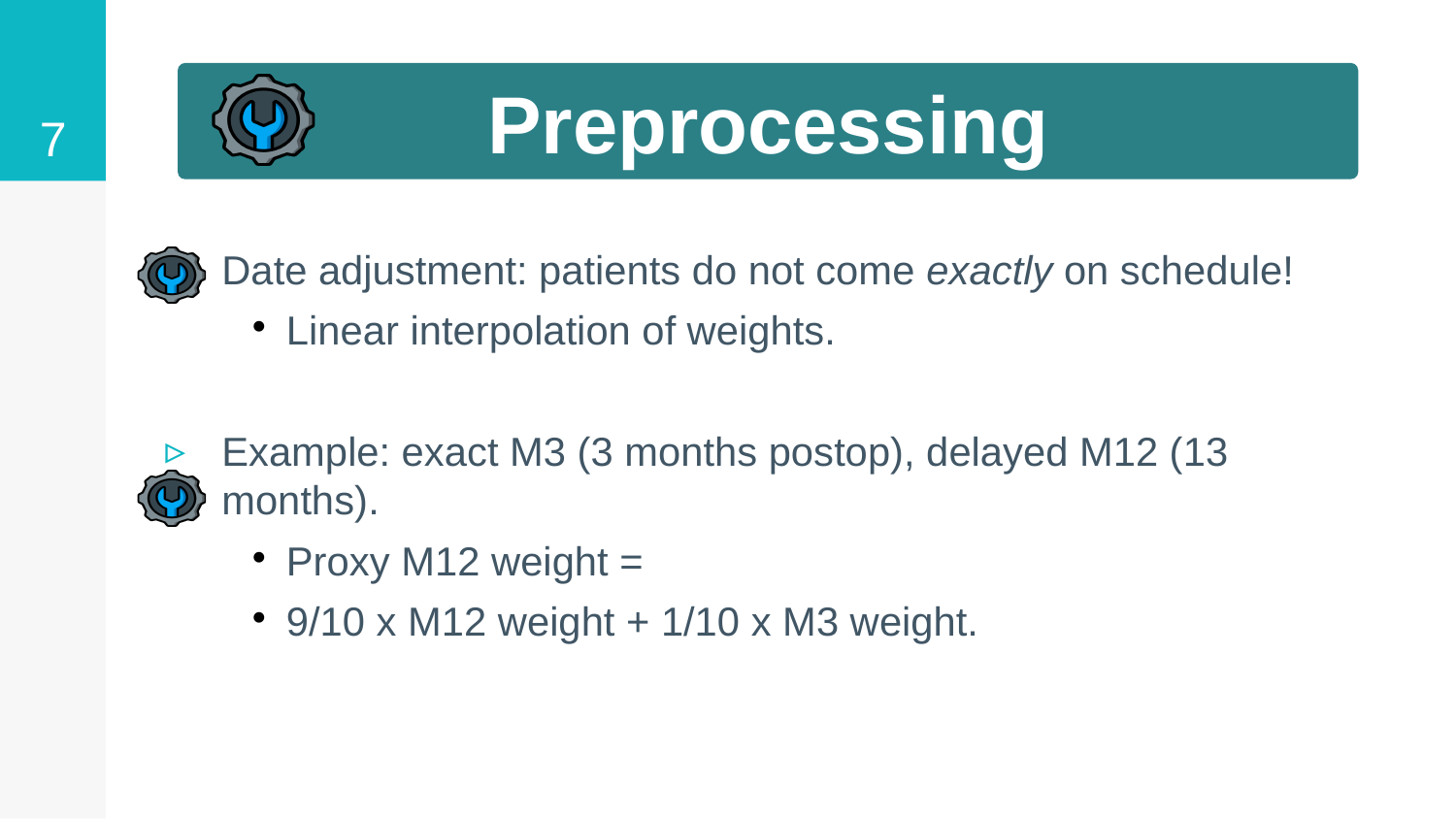

7
Preprocessing

Date adjustment: patients do not come exactly on schedule!
Linear interpolation of weights.

Example: exact M3 (3 months postop), delayed M12 (13 months).
Proxy M12 weight =
9/10 x M12 weight + 1/10 x M3 weight.